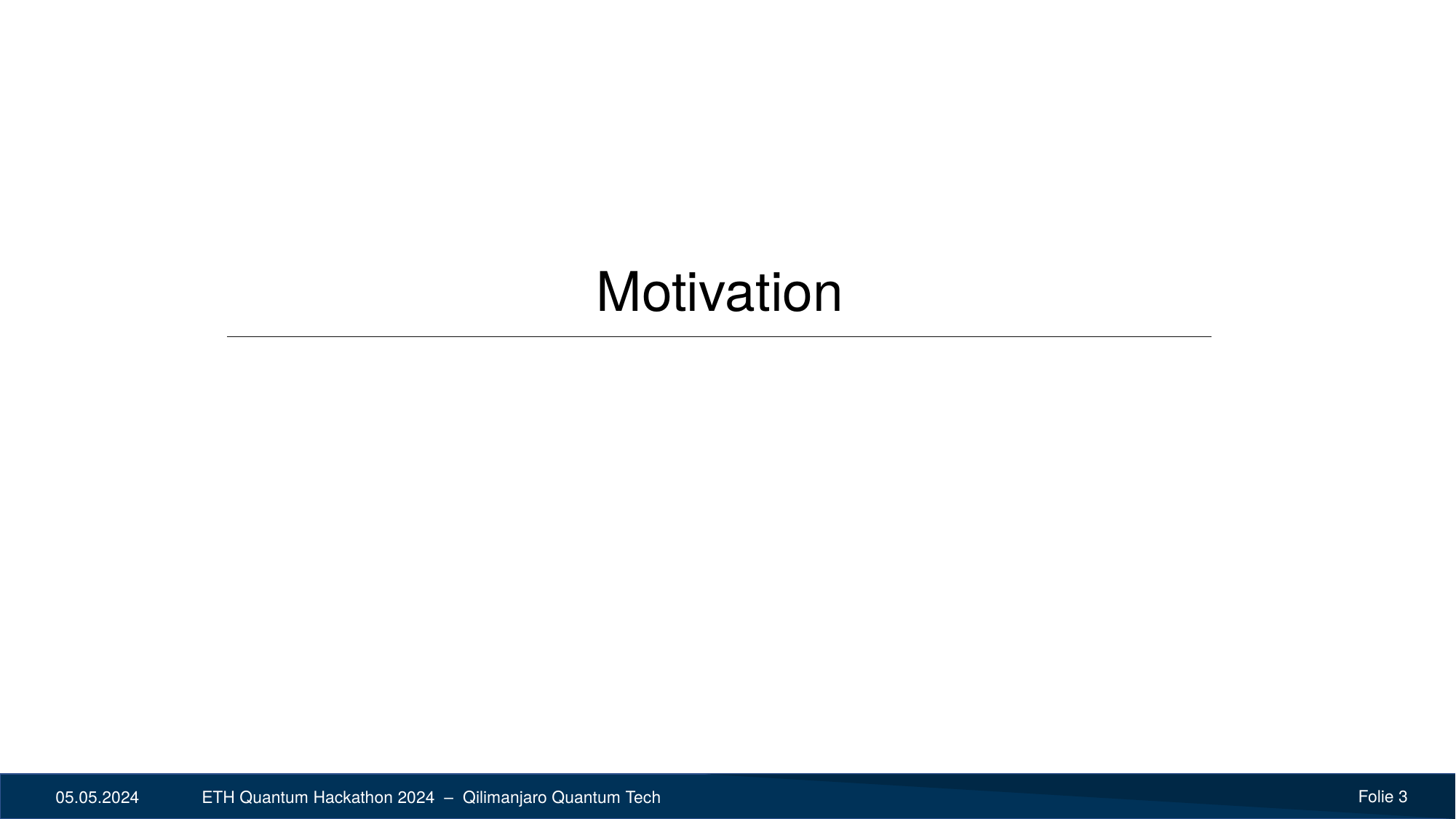

Motivation

05.05.2024
ETH Quantum Hackathon 2024  –  Qilimanjaro Quantum Tech
Folie 3